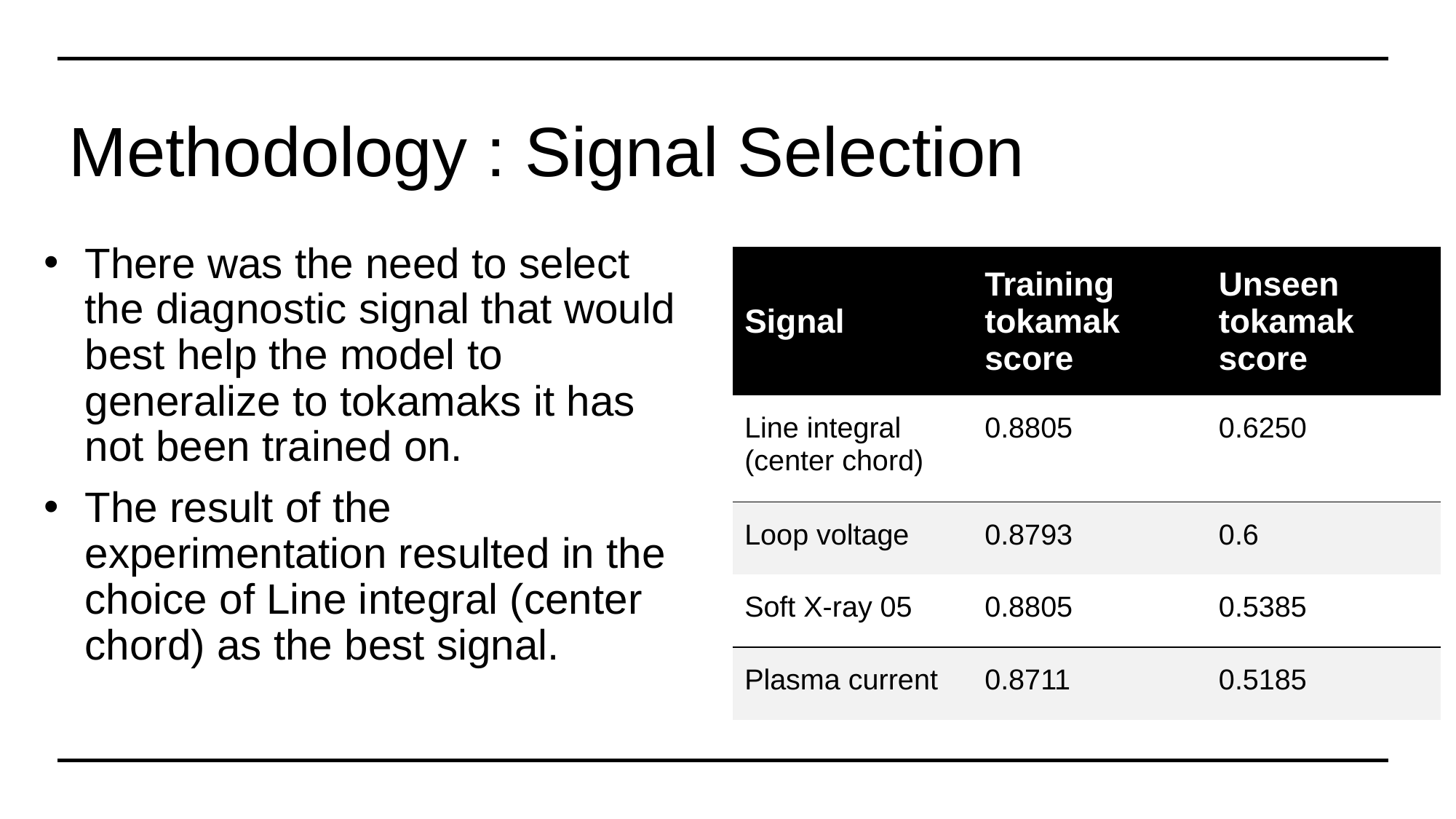

# Methodology : Signal Selection
There was the need to select the diagnostic signal that would best help the model to generalize to tokamaks it has not been trained on.
The result of the experimentation resulted in the choice of Line integral (center chord) as the best signal.

| Signal | Training tokamak score | Unseen tokamak score |
| --- | --- | --- |
| Line integral (center chord) | 0.8805 | 0.6250 |
| Loop voltage | 0.8793 | 0.6 |
| Soft X-ray 05 | 0.8805 | 0.5385 |
| Plasma current | 0.8711 | 0.5185 |